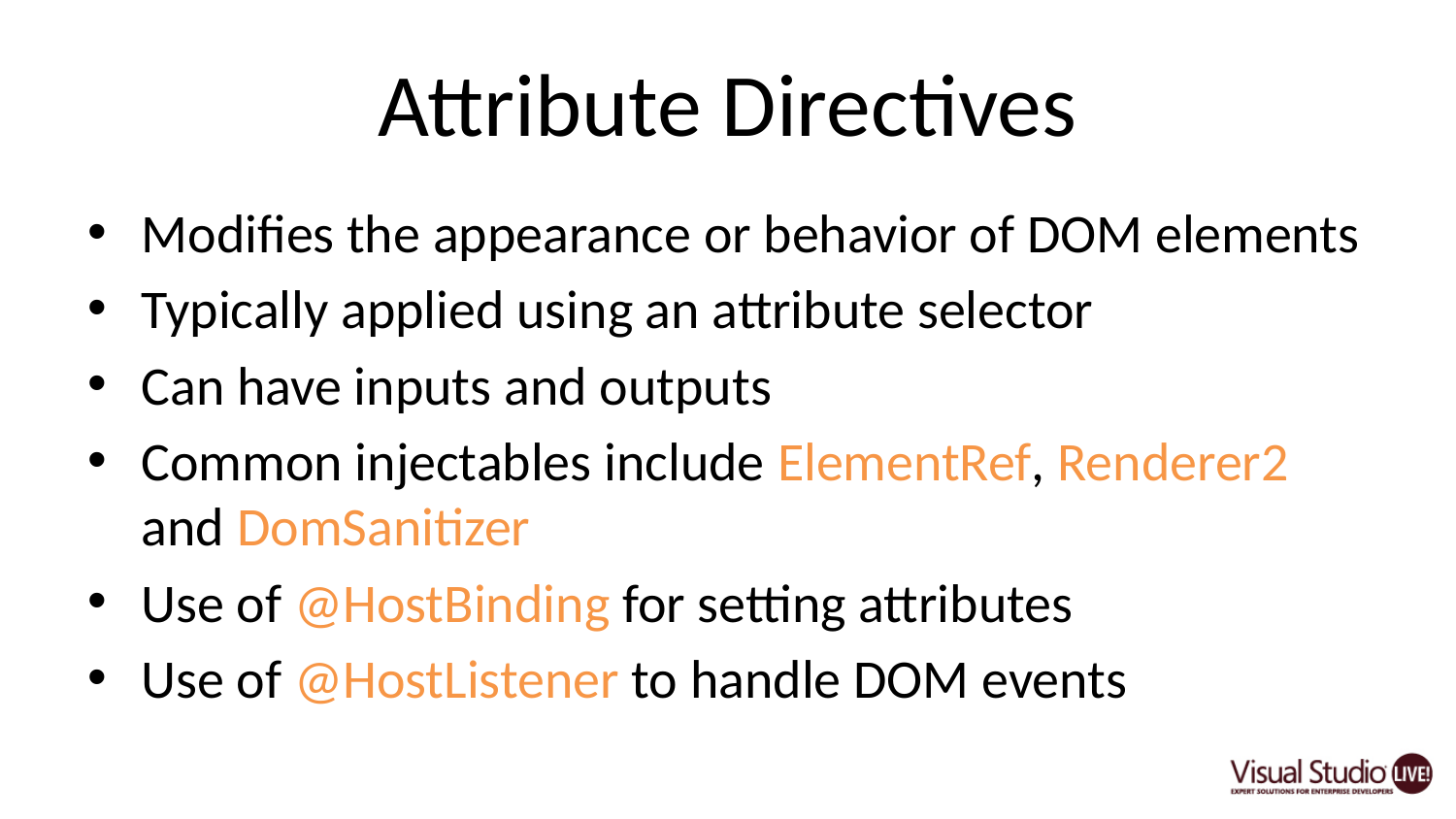

# Attribute Directives
Modifies the appearance or behavior of DOM elements
Typically applied using an attribute selector
Can have inputs and outputs
Common injectables include ElementRef, Renderer2 and DomSanitizer
Use of @HostBinding for setting attributes
Use of @HostListener to handle DOM events